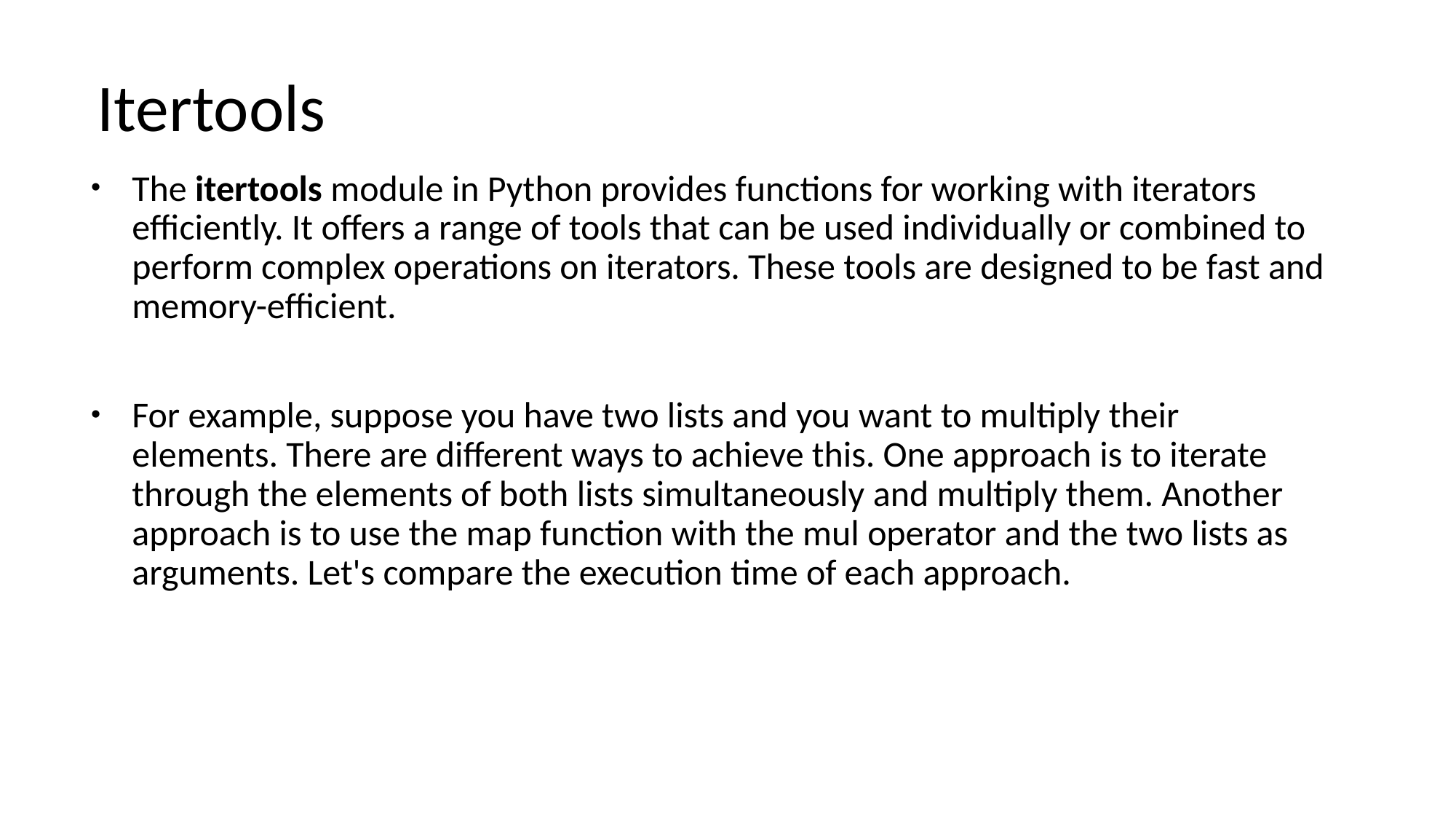

# Itertools
The itertools module in Python provides functions for working with iterators efficiently. It offers a range of tools that can be used individually or combined to perform complex operations on iterators. These tools are designed to be fast and memory-efficient.

For example, suppose you have two lists and you want to multiply their elements. There are different ways to achieve this. One approach is to iterate through the elements of both lists simultaneously and multiply them. Another approach is to use the map function with the mul operator and the two lists as arguments. Let's compare the execution time of each approach.